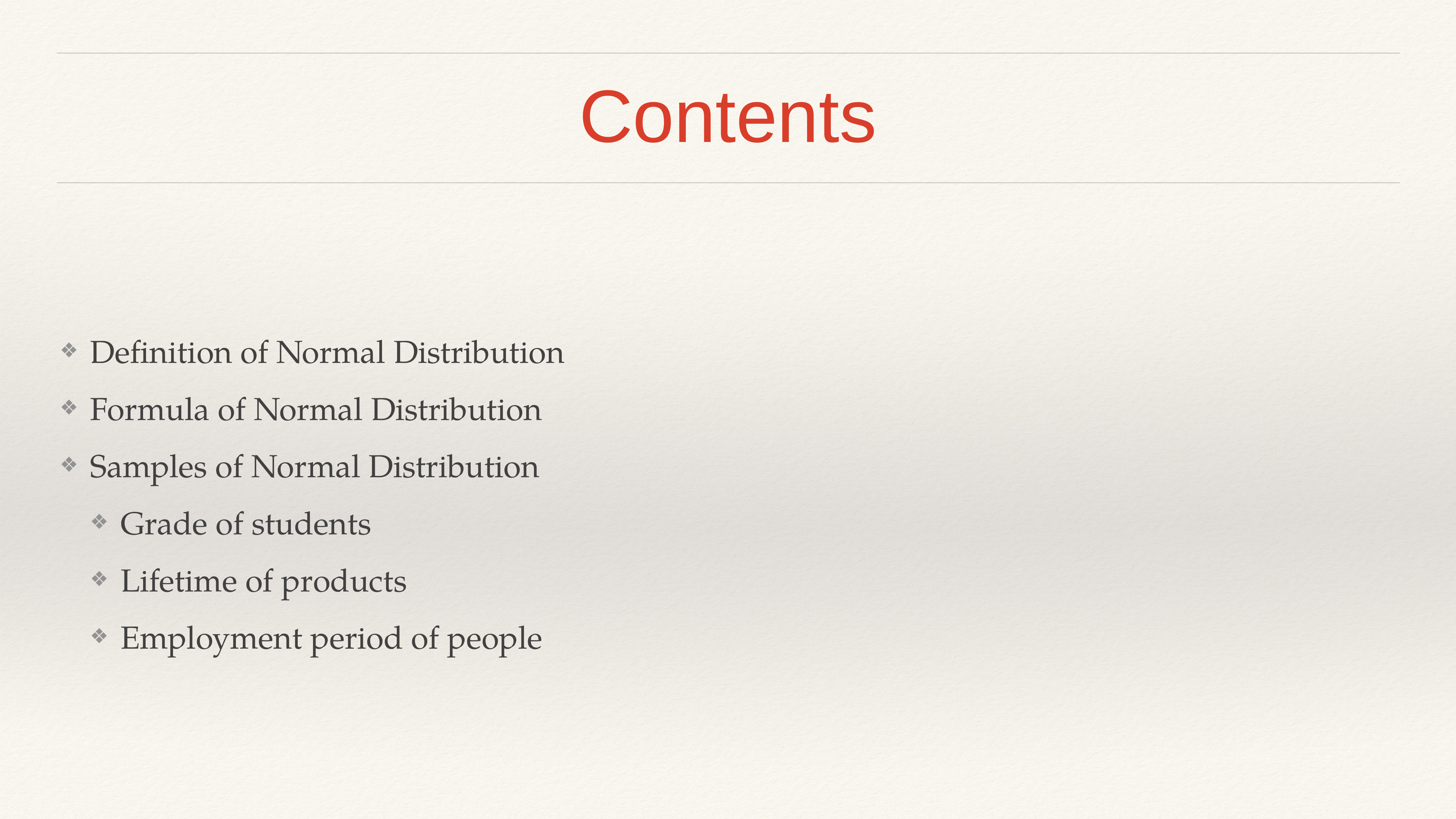

# Contents
Definition of Normal Distribution
Formula of Normal Distribution
Samples of Normal Distribution
Grade of students
Lifetime of products
Employment period of people